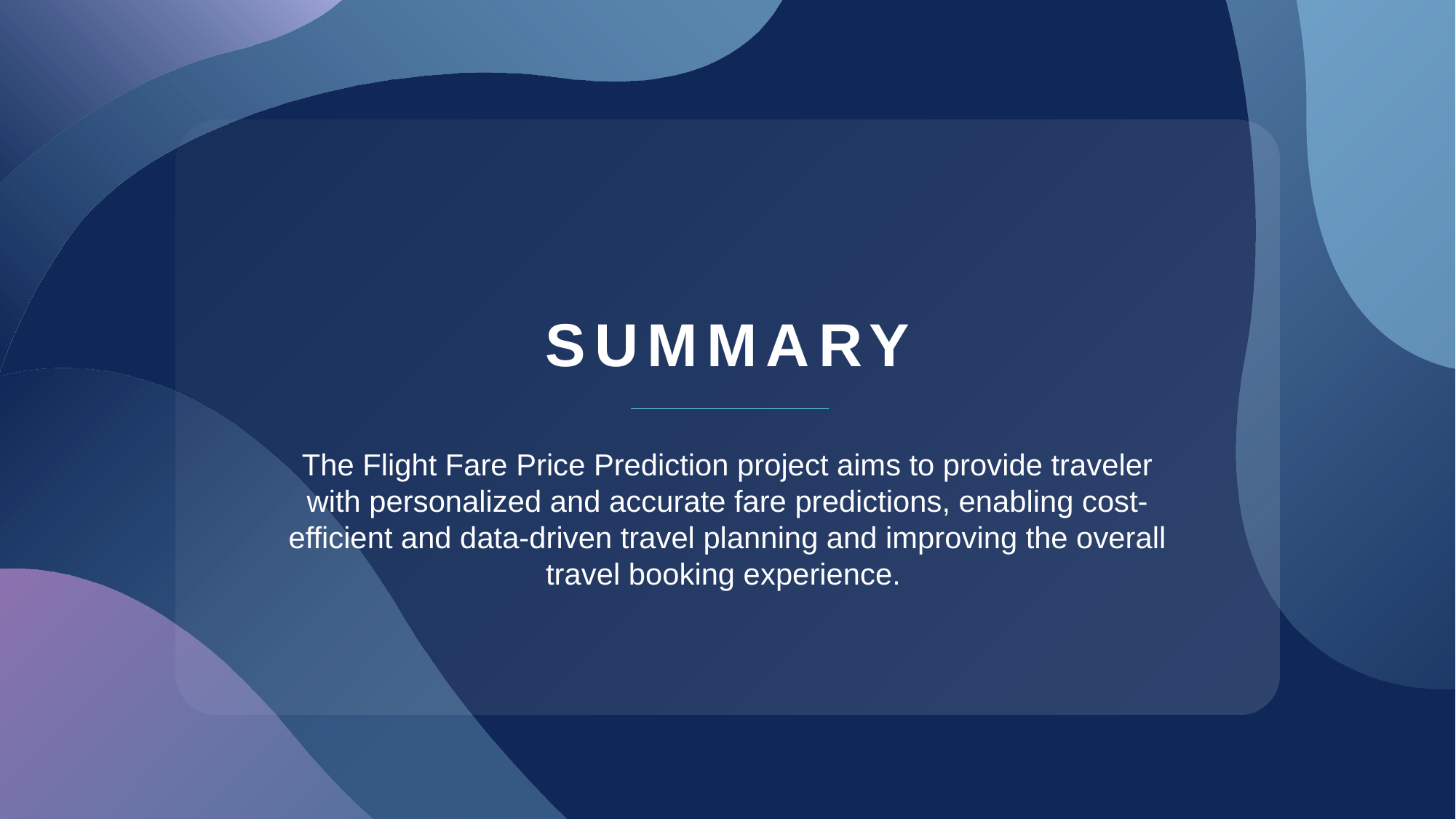

# SUMMARY
The Flight Fare Price Prediction project aims to provide traveler with personalized and accurate fare predictions, enabling cost-efficient and data-driven travel planning and improving the overall travel booking experience.